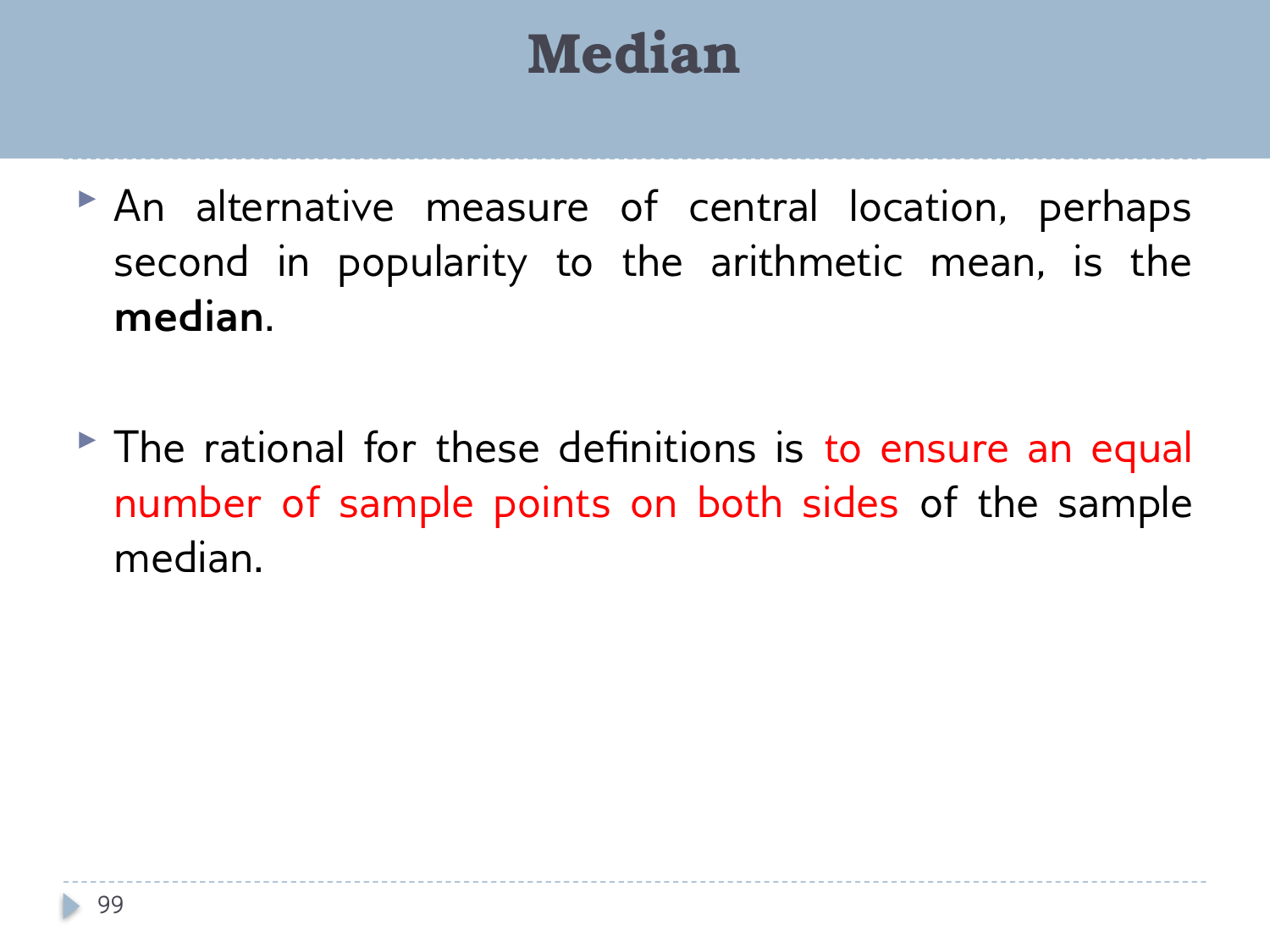

# Median
An alternative measure of central location, perhaps second in popularity to the arithmetic mean, is the median.

The rational for these definitions is to ensure an equal number of sample points on both sides of the sample median.
99